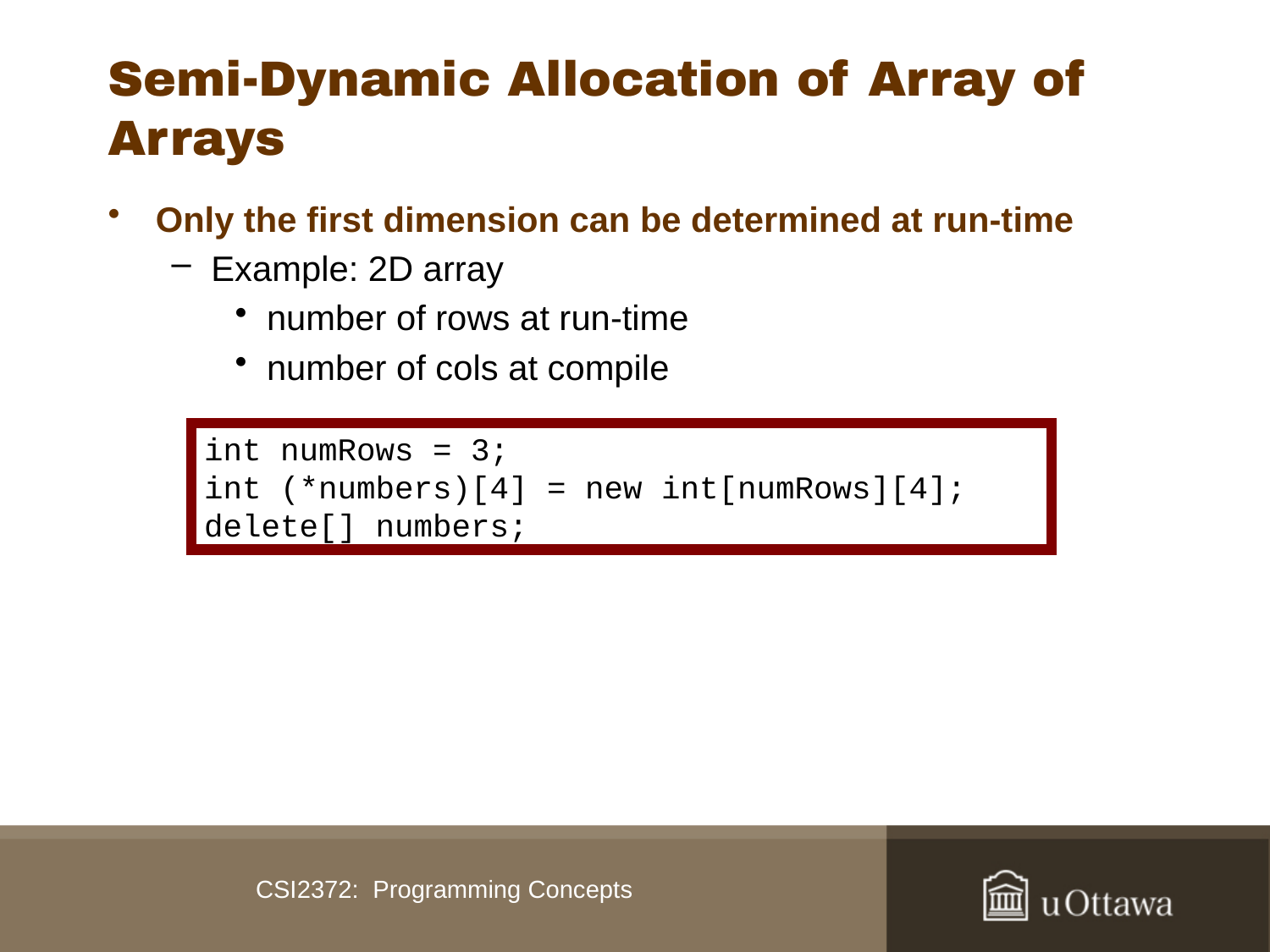

# Semi-Dynamic Allocation of Array of  Arrays
Only the first dimension can be determined at run-time
Example: 2D array
number of rows at run-time
number of cols at compile
int numRows = 3;
int (*numbers)[4] = new int[numRows][4];
delete[] numbers;
CSI2372:  Programming Concepts